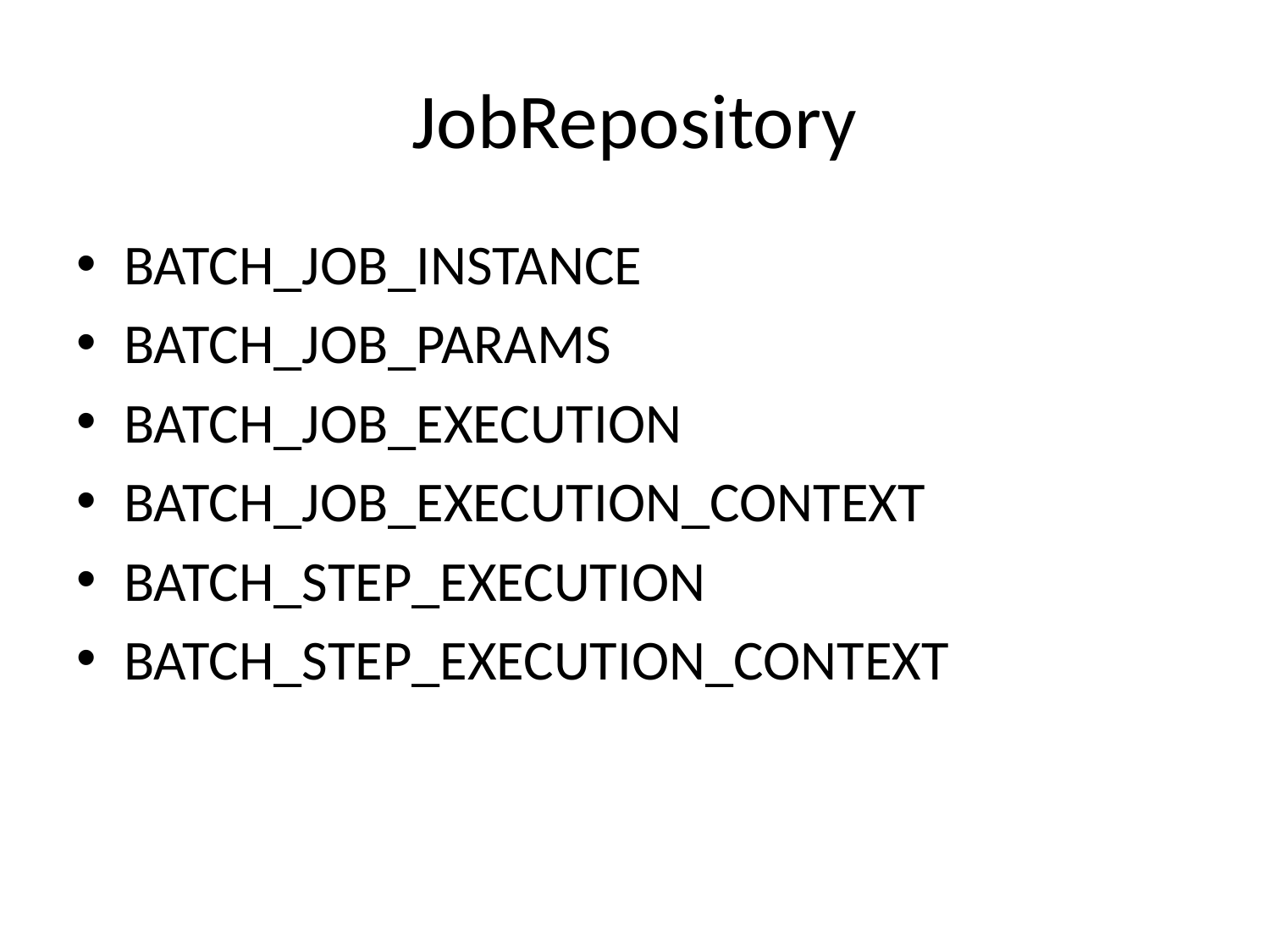

# JobRepository
BATCH_JOB_INSTANCE
BATCH_JOB_PARAMS
BATCH_JOB_EXECUTION
BATCH_JOB_EXECUTION_CONTEXT
BATCH_STEP_EXECUTION
BATCH_STEP_EXECUTION_CONTEXT